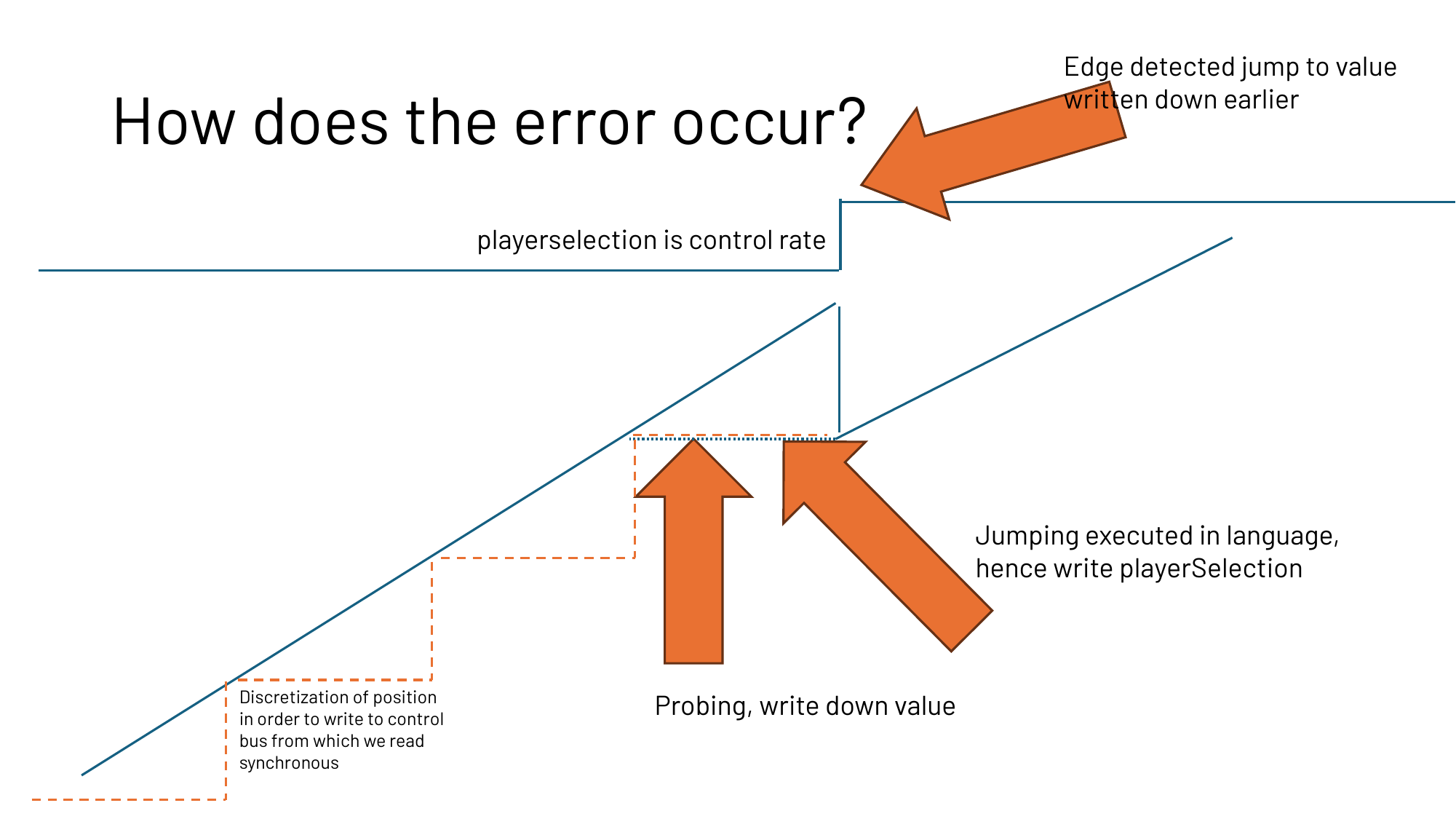

Edge detected jump to value written down earlier
# How does the error occur?
playerselection is control rate

Jumping executed in language, hence write playerSelection
Discretization of position in order to write to control bus from which we read synchronous
Probing, write down value